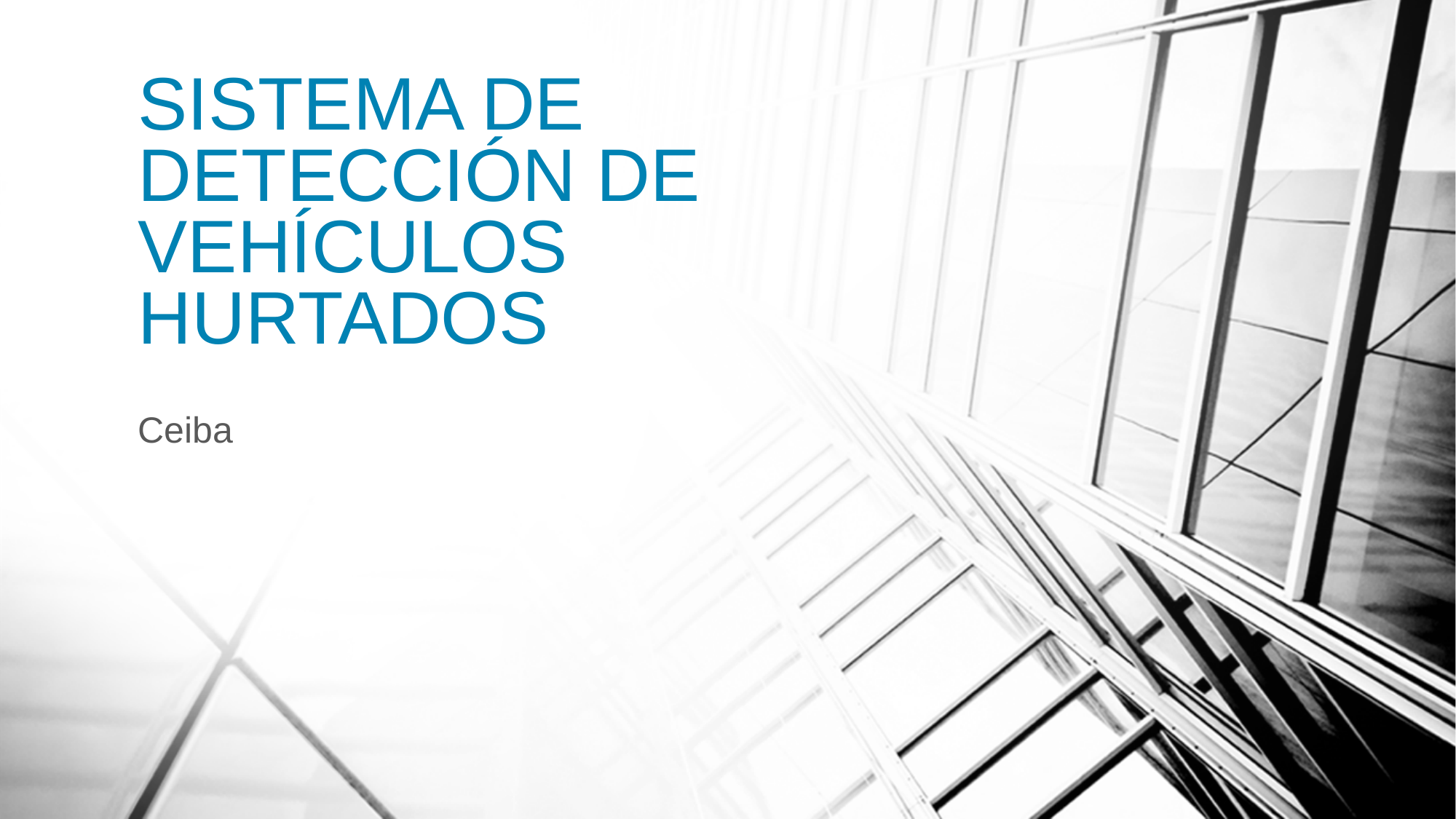

# SISTEMA DE DETECCIÓN DE VEHÍCULOS HURTADOS
Ceiba